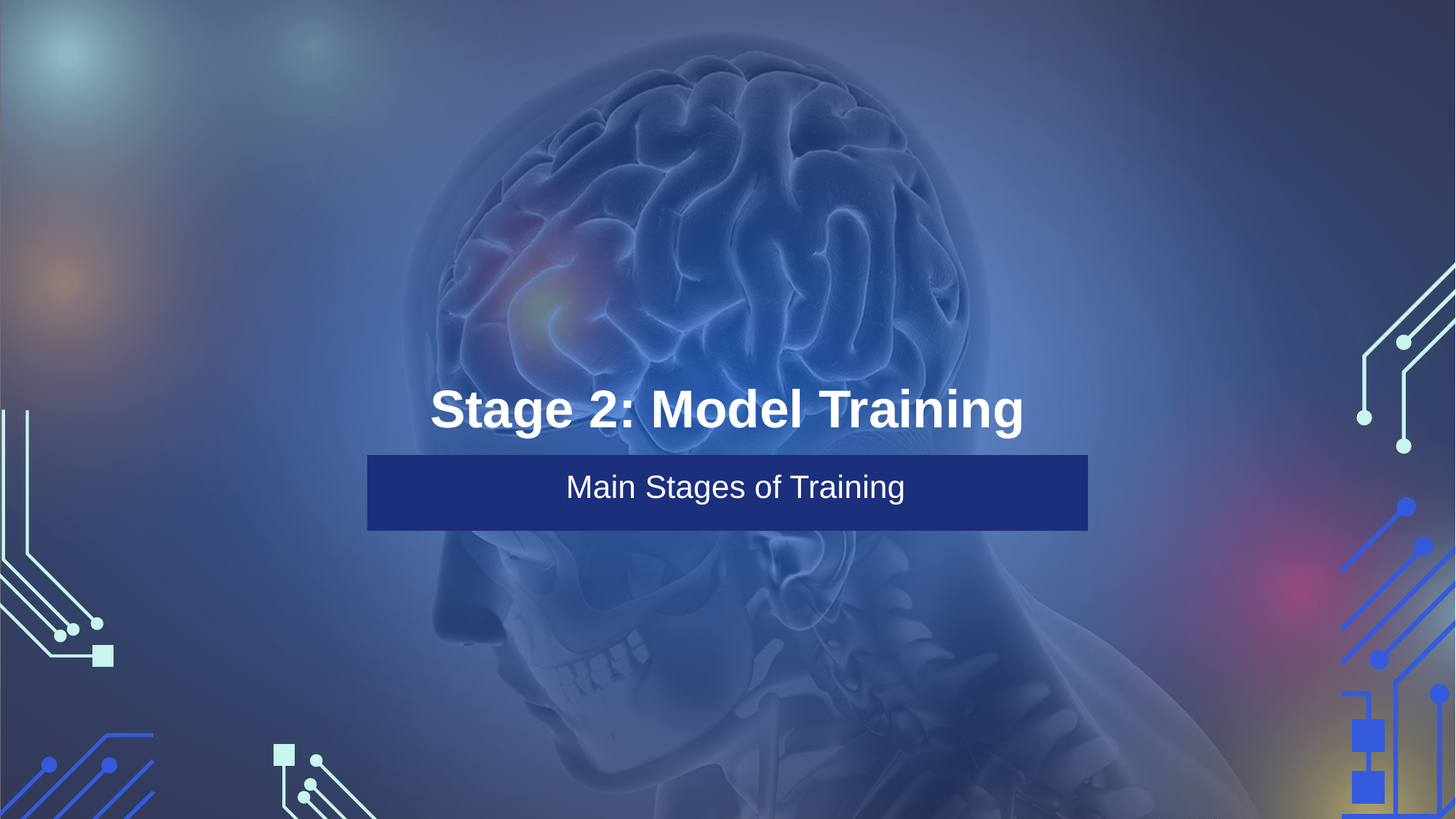

# Stage 2: Model Training
Main Stages of Training